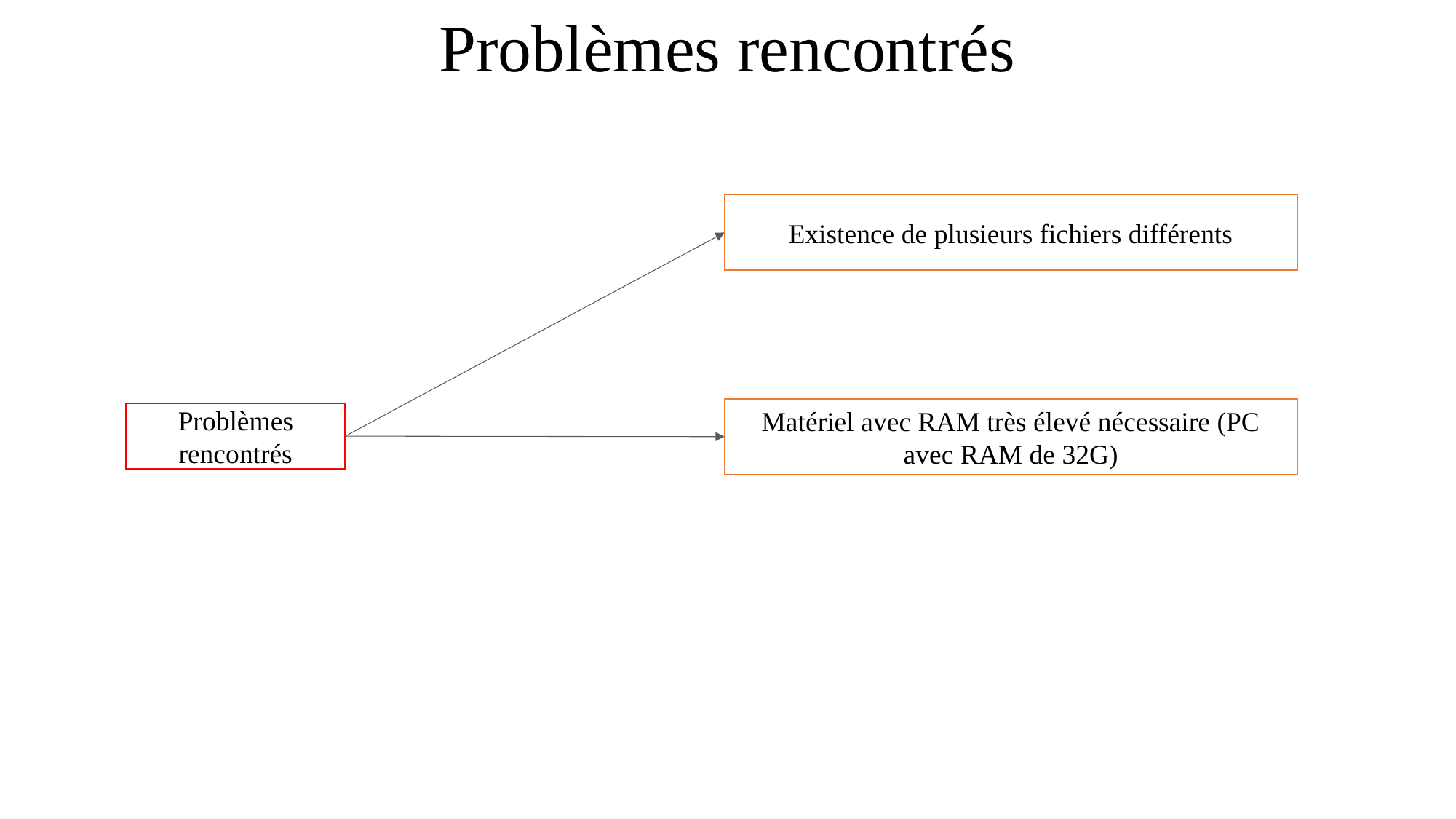

# Problèmes rencontrés
Existence de plusieurs fichiers différents
Matériel avec RAM très élevé nécessaire (PC avec RAM de 32G)
Problèmes rencontrés